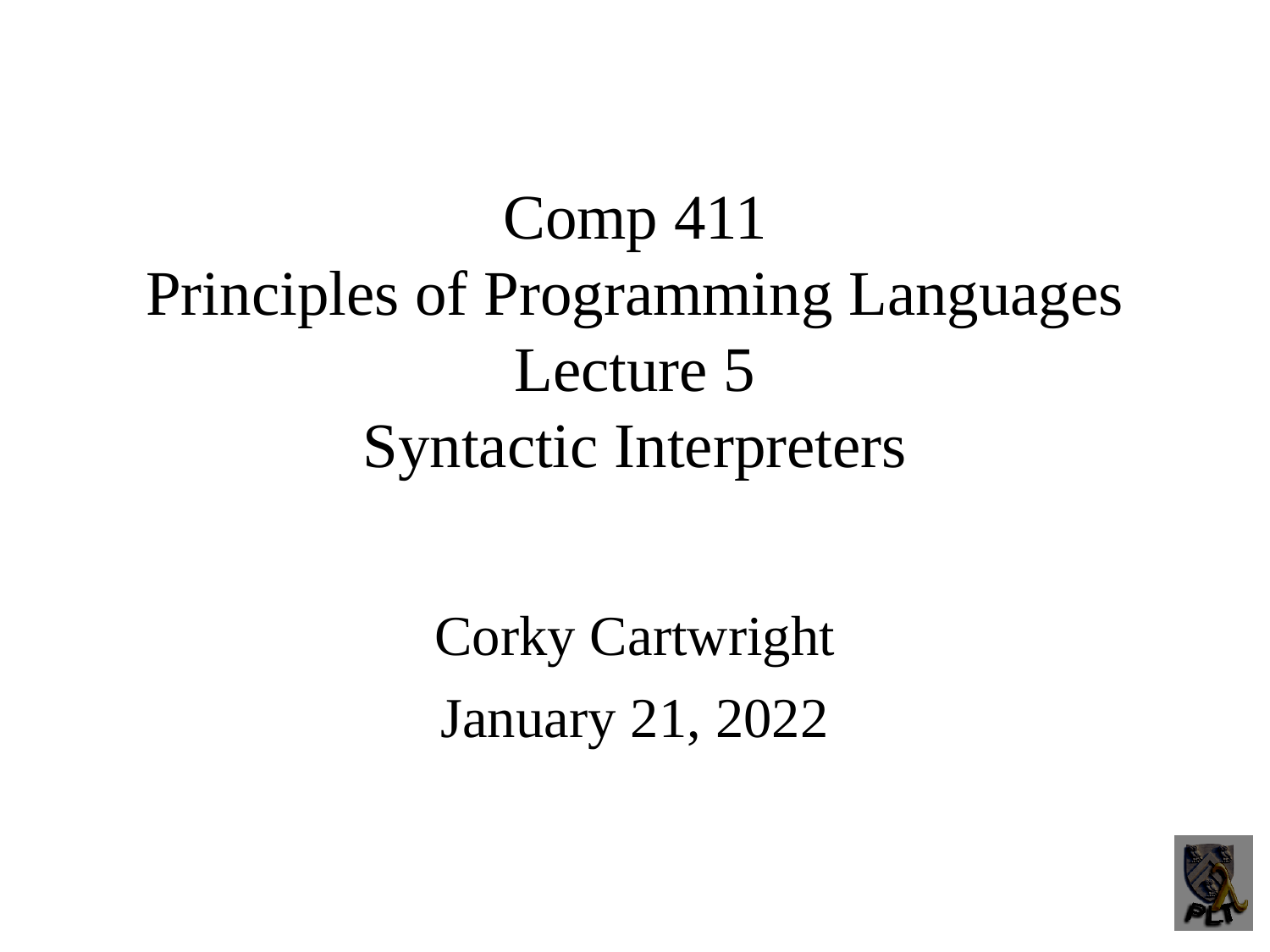

Comp 411
Principles of Programming Languages
Lecture 5
Syntactic Interpreters
Corky Cartwright
January 21, 2022